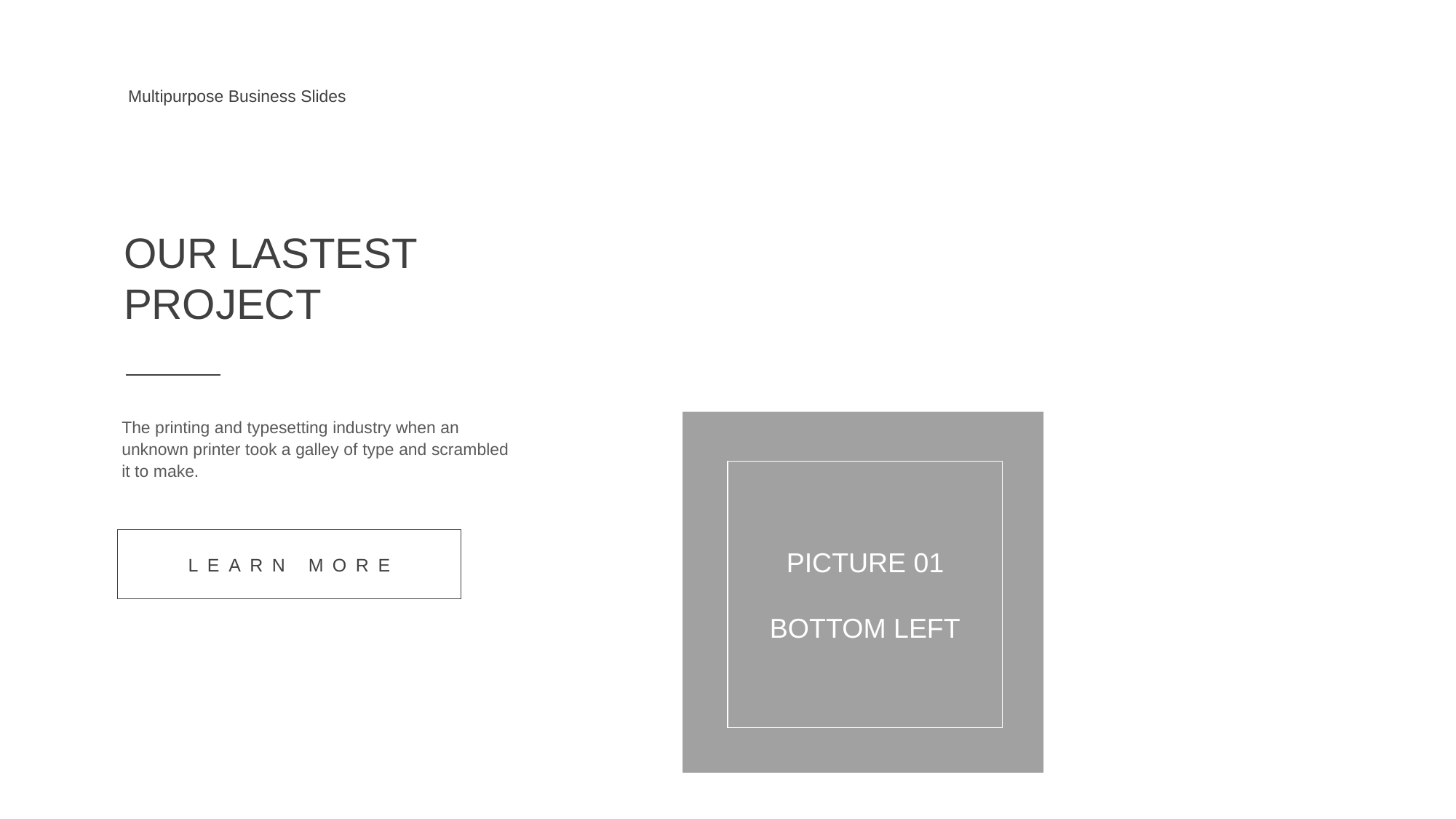

Multipurpose Business Slides
OUR LASTEST
PROJECT
The printing and typesetting industry when an unknown printer took a galley of type and scrambled it to make.

PICTURE 01

BOTTOM LEFT
LEARN MORE